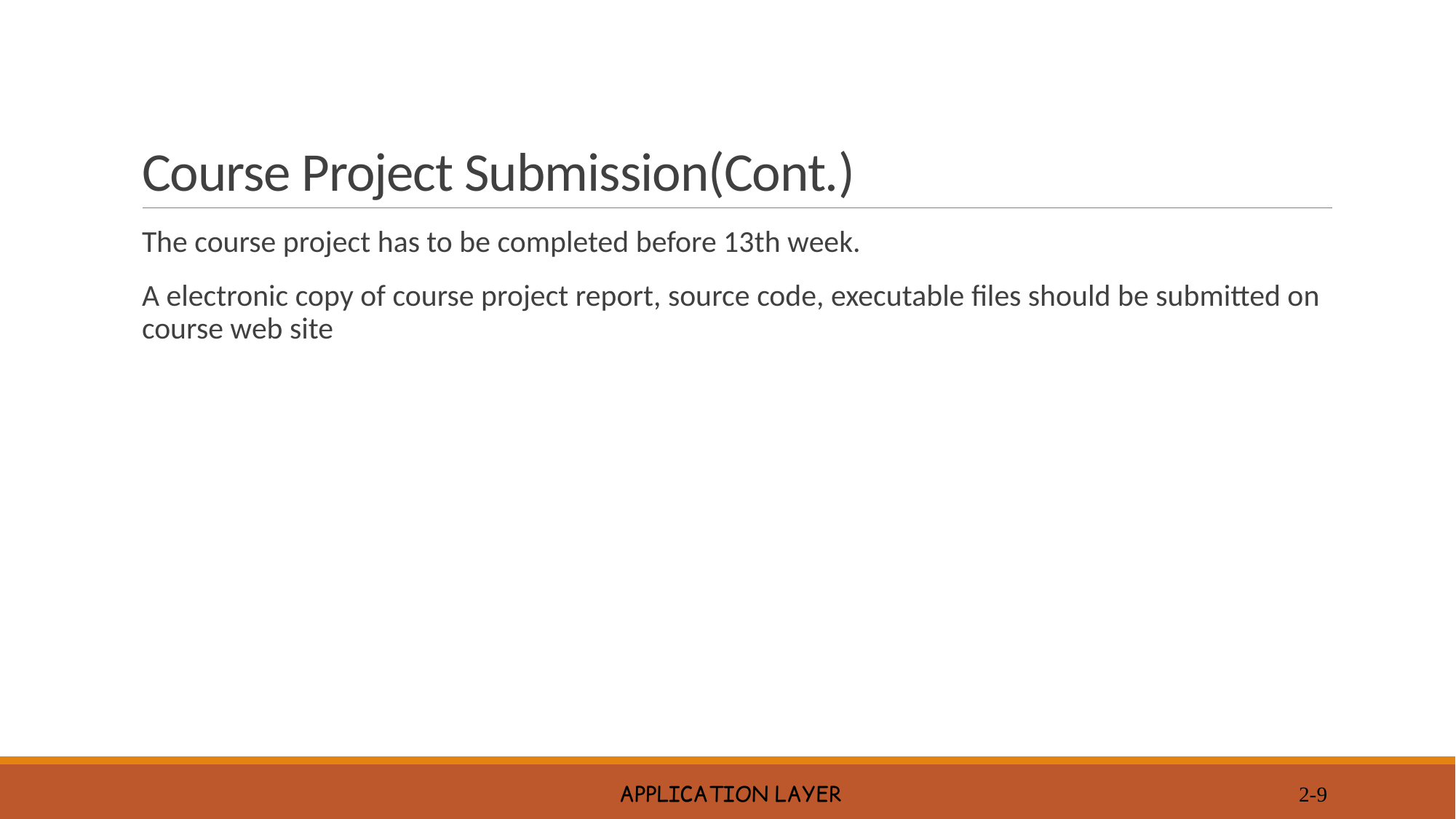

# Course Project Submission(Cont.)
The course project has to be completed before 13th week.
A electronic copy of course project report, source code, executable files should be submitted on course web site
 Application Layer
2-9